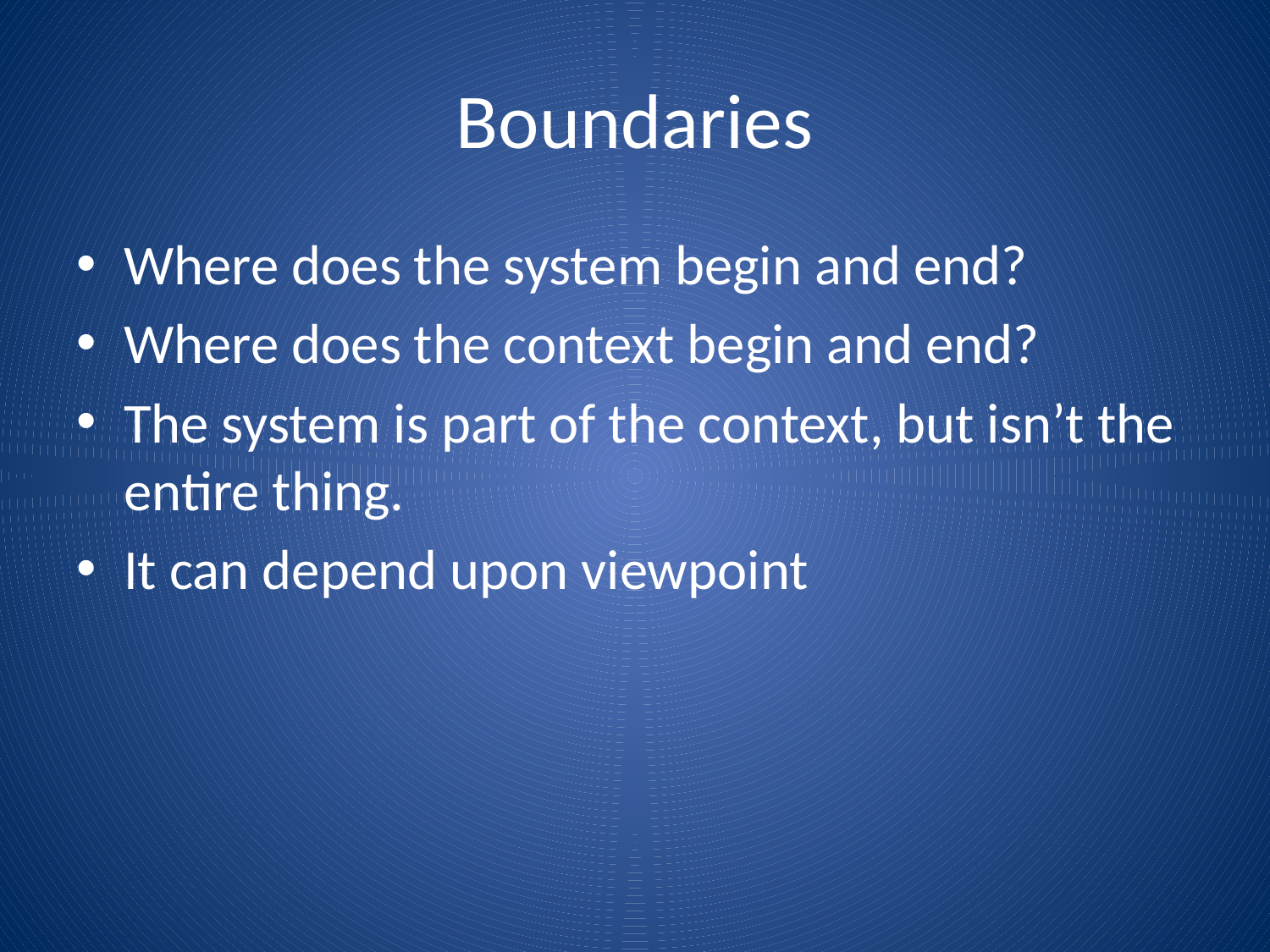

# Boundaries
Where does the system begin and end?
Where does the context begin and end?
The system is part of the context, but isn’t the entire thing.
It can depend upon viewpoint